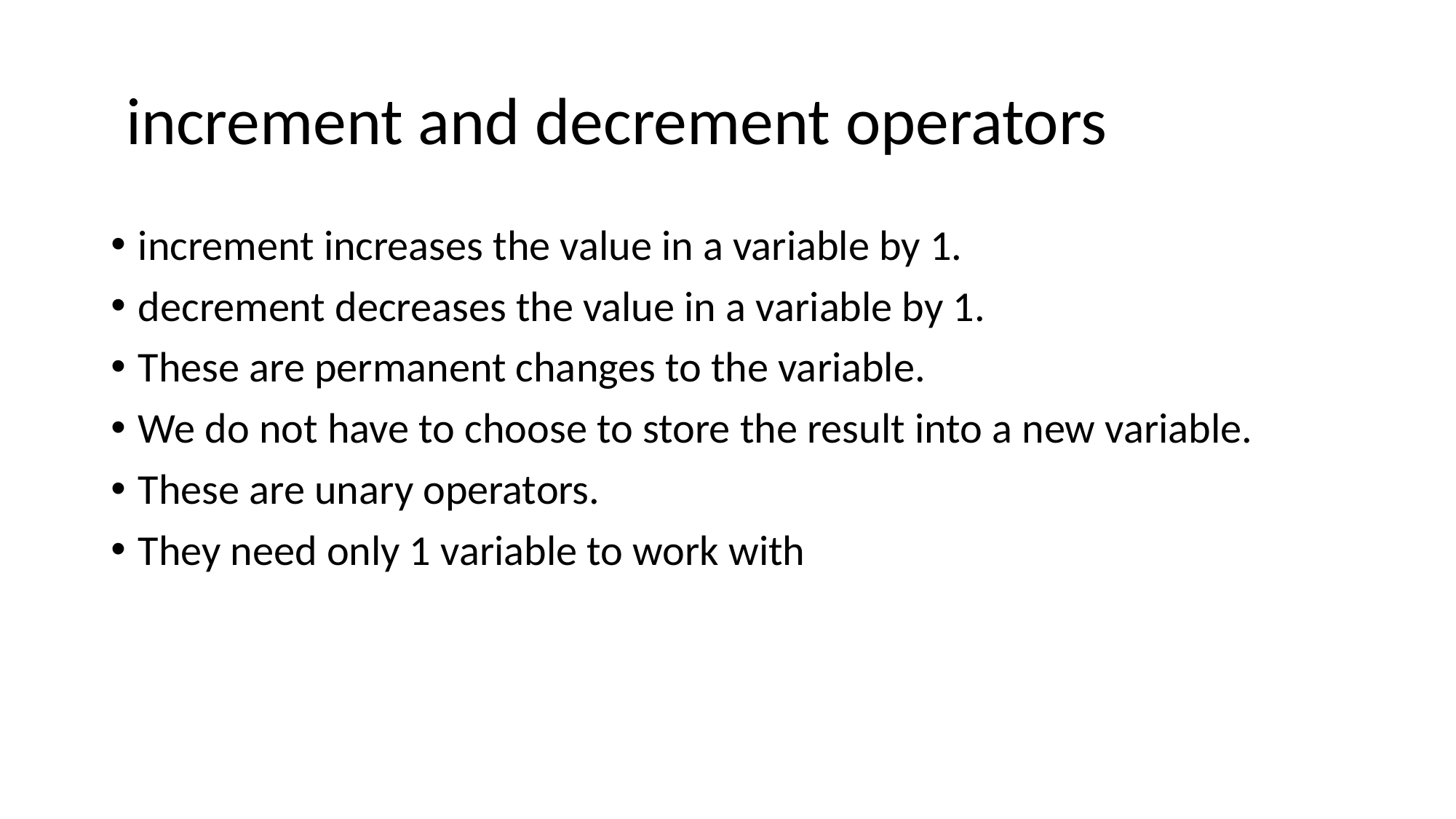

# increment and decrement operators
increment increases the value in a variable by 1.
decrement decreases the value in a variable by 1.
These are permanent changes to the variable.
We do not have to choose to store the result into a new variable.
These are unary operators.
They need only 1 variable to work with